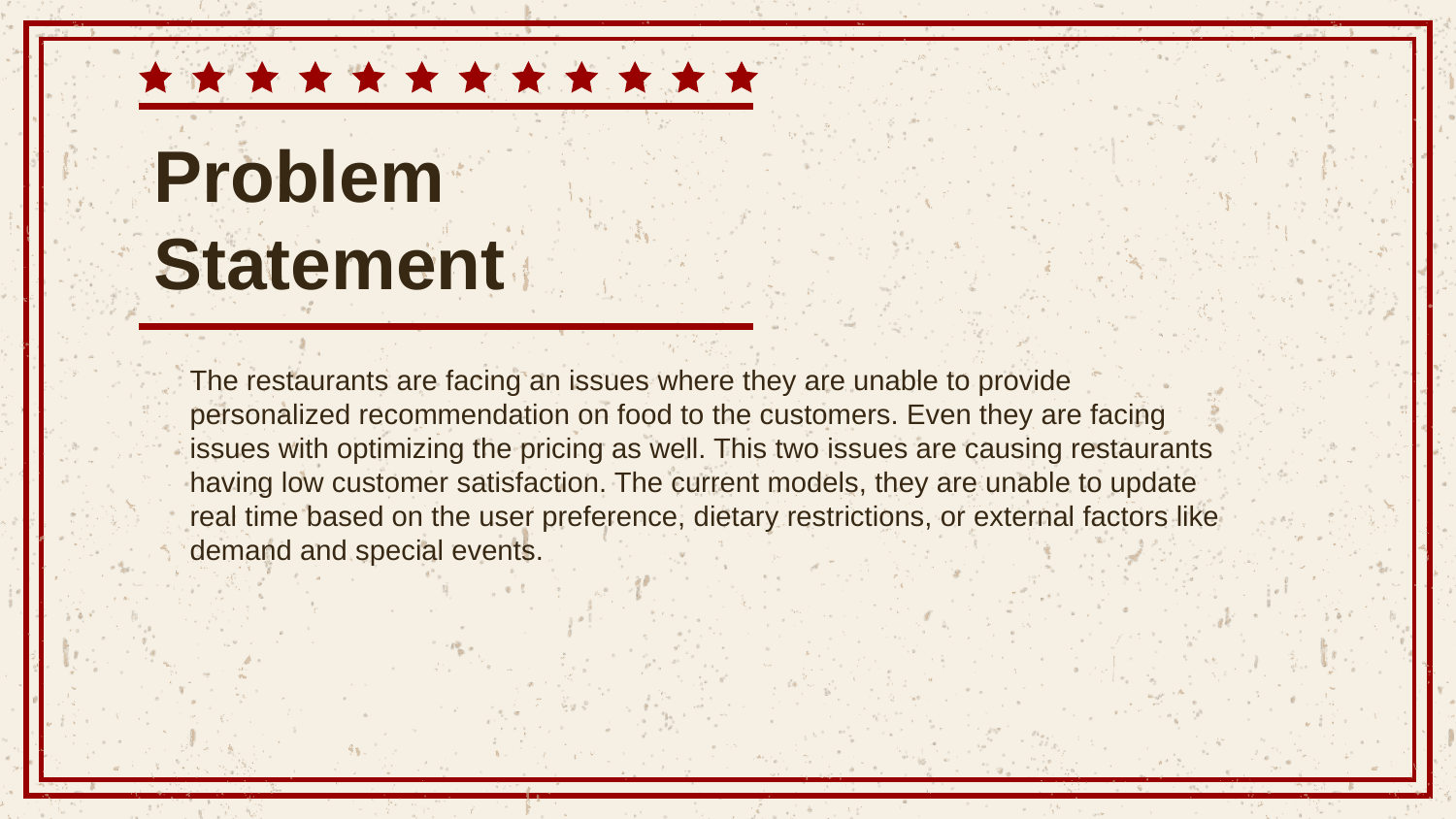

# Problem Statement
The restaurants are facing an issues where they are unable to provide personalized recommendation on food to the customers. Even they are facing issues with optimizing the pricing as well. This two issues are causing restaurants having low customer satisfaction. The current models, they are unable to update real time based on the user preference, dietary restrictions, or external factors like demand and special events.